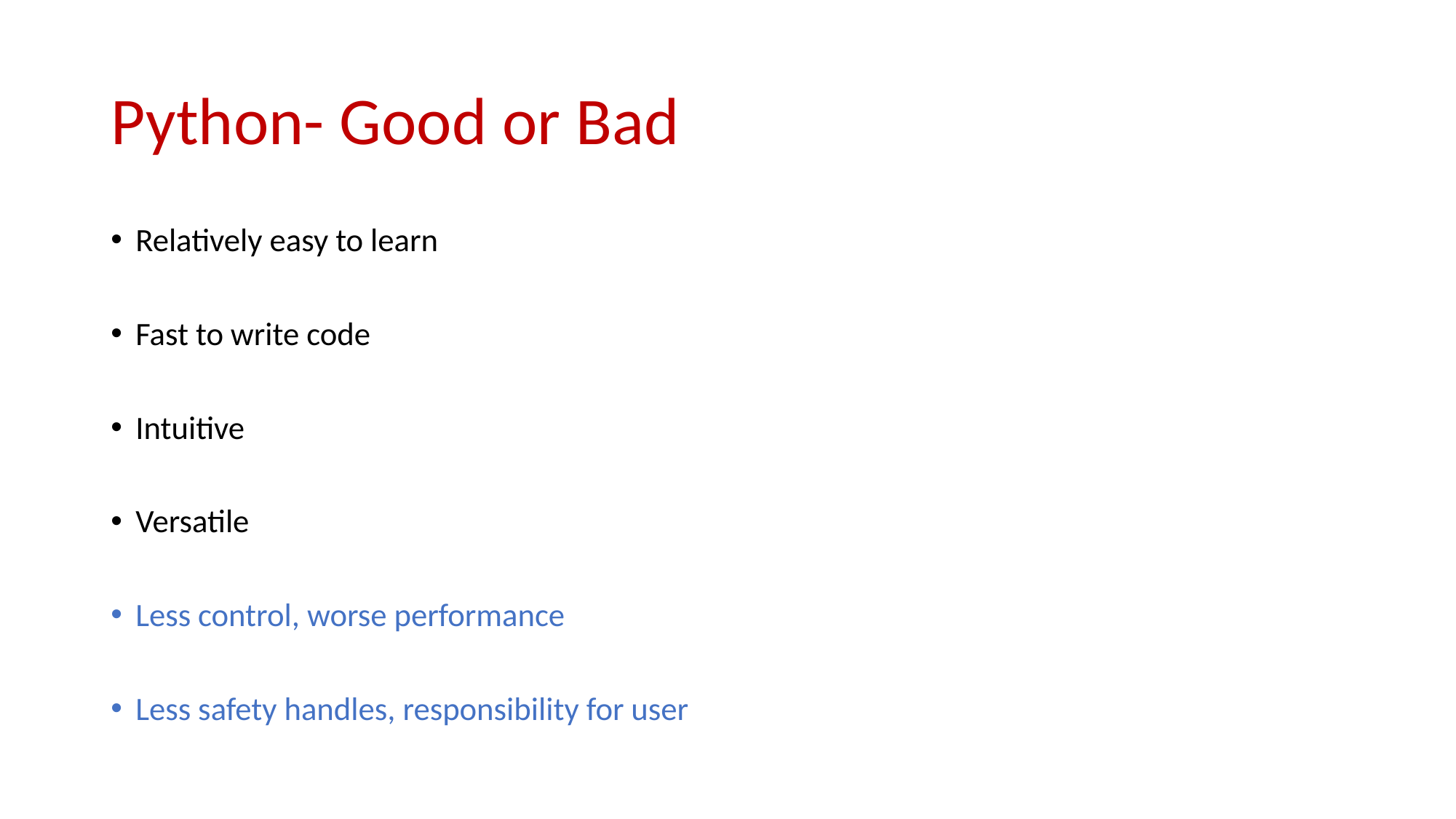

# Python- Good or Bad
Relatively easy to learn

Fast to write code

Intuitive

Versatile

Less control, worse performance

Less safety handles, responsibility for user